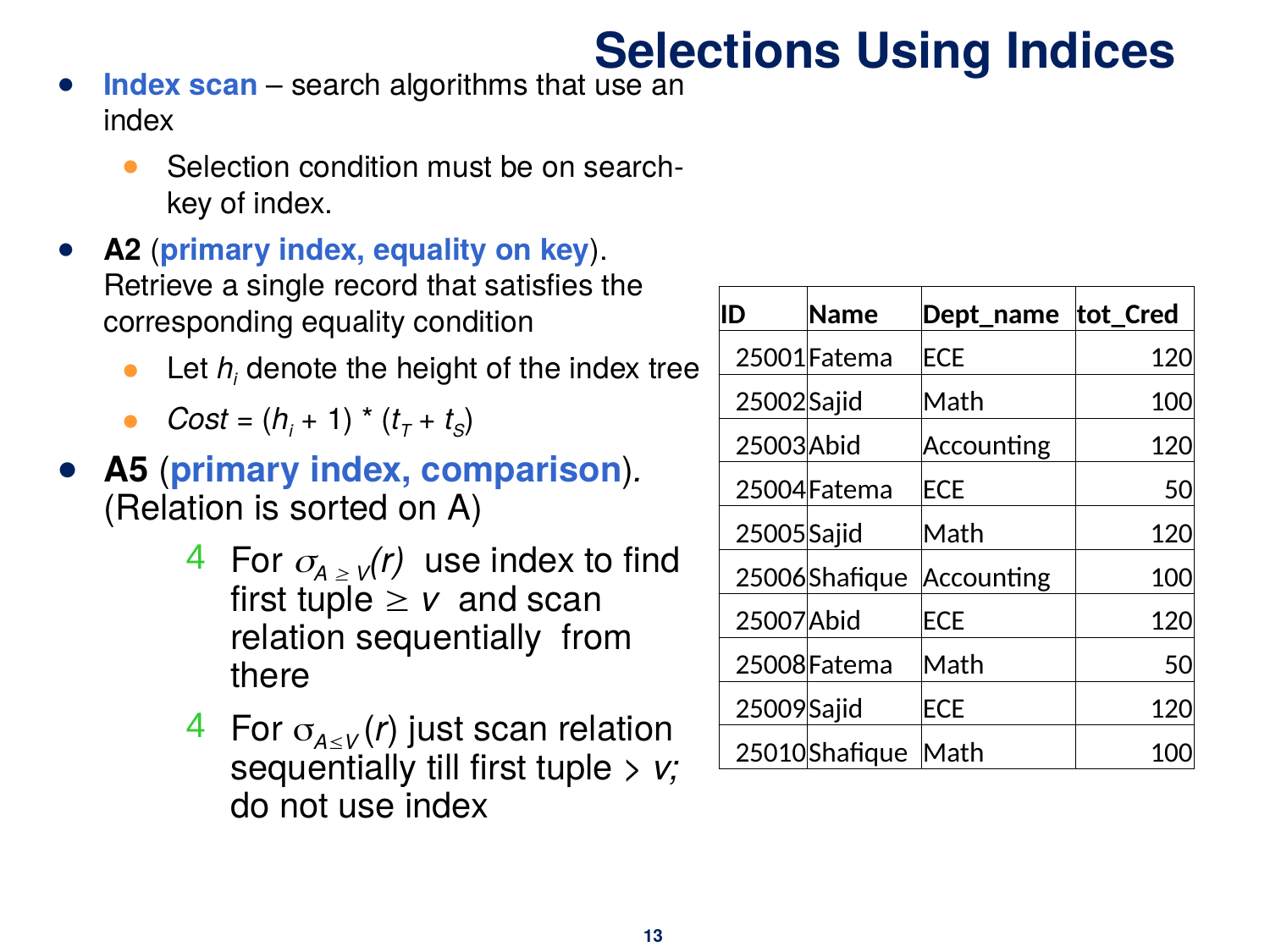

# Selections Using Indices
Index scan – search algorithms that use an index
Selection condition must be on search-key of index.
A2 (primary index, equality on key).  Retrieve a single record that satisfies the corresponding equality condition
Let hi  denote the height of the index tree
Cost = (hi + 1) * (tT + tS)
A5 (primary index, comparison). (Relation is sorted on A)
For σA ≥ V(r)  use index to find first tuple ≥ v  and scan relation sequentially  from there
For σA≤V (r) just scan relation sequentially till first tuple > v; do not use index

| ID | Name | Dept\_name | tot\_Cred |
| --- | --- | --- | --- |
| 25001 | Fatema | ECE | 120 |
| 25002 | Sajid | Math | 100 |
| 25003 | Abid | Accounting | 120 |
| 25004 | Fatema | ECE | 50 |
| 25005 | Sajid | Math | 120 |
| 25006 | Shafique | Accounting | 100 |
| 25007 | Abid | ECE | 120 |
| 25008 | Fatema | Math | 50 |
| 25009 | Sajid | ECE | 120 |
| 25010 | Shafique | Math | 100 |